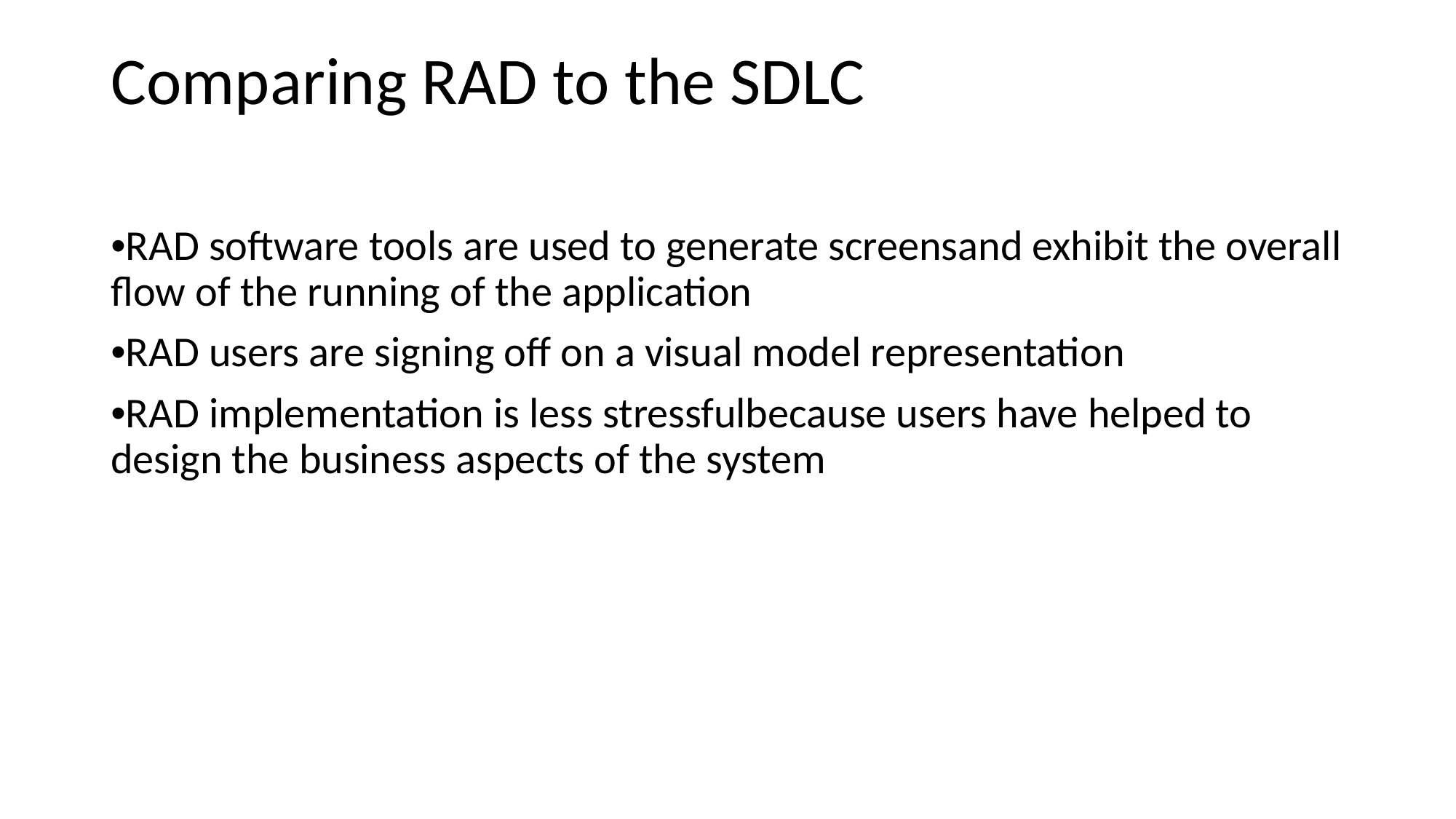

# Comparing RAD to the SDLC
•RAD software tools are used to generate screensand exhibit the overall flow of the running of the application
•RAD users are signing off on a visual model representation
•RAD implementation is less stressfulbecause users have helped to design the business aspects of the system